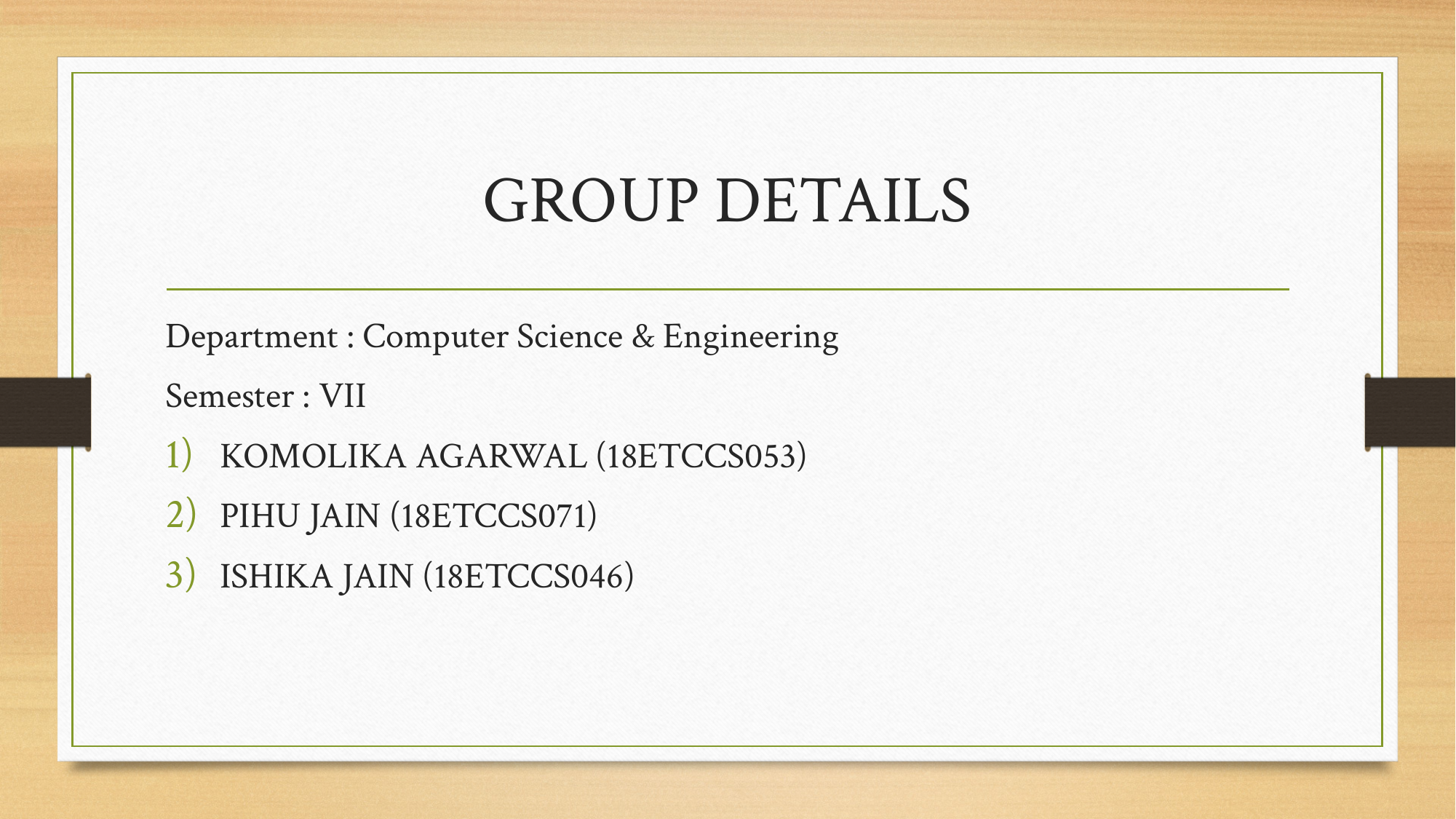

# GROUP DETAILS
Department : Computer Science & Engineering
Semester : VII
KOMOLIKA AGARWAL (18ETCCS053)
PIHU JAIN (18ETCCS071)
ISHIKA JAIN (18ETCCS046)